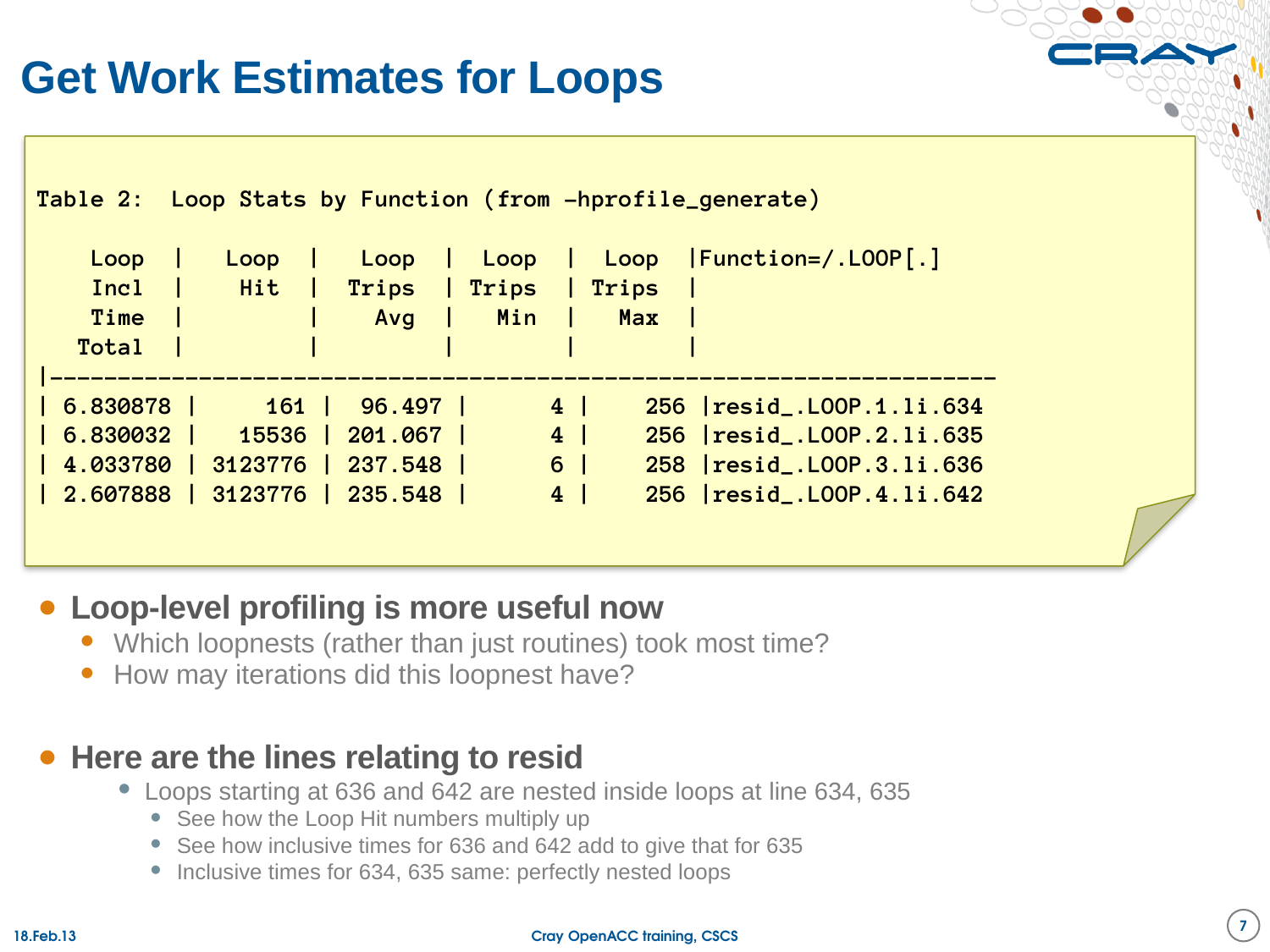

# Get Work Estimates for Loops

Table 2:  Loop Stats by Function (from -hprofile_generate)

    Loop  |   Loop  |   Loop  |  Loop  |  Loop  |Function=/.LOOP[.]
    Incl  |    Hit  |  Trips  | Trips  | Trips  |
    Time  |         |    Avg  |   Min  |   Max  |
   Total  |         |         |        |        |
|----------------------------------------------------------------------
| 6.830878 |     161 |  96.497 |      4 |    256 |resid_.LOOP.1.li.634
| 6.830032 |   15536 | 201.067 |      4 |    256 |resid_.LOOP.2.li.635
| 4.033780 | 3123776 | 237.548 |      6 |    258 |resid_.LOOP.3.li.636
| 2.607888 | 3123776 | 235.548 |      4 |    256 |resid_.LOOP.4.li.642
Loop-level profiling is more useful now
Which loopnests (rather than just routines) took most time?
How may iterations did this loopnest have?

Here are the lines relating to resid
Loops starting at 636 and 642 are nested inside loops at line 634, 635
See how the Loop Hit numbers multiply up
See how inclusive times for 636 and 642 add to give that for 635
Inclusive times for 634, 635 same: perfectly nested loops
7
18.Feb.13
Cray OpenACC training, CSCS